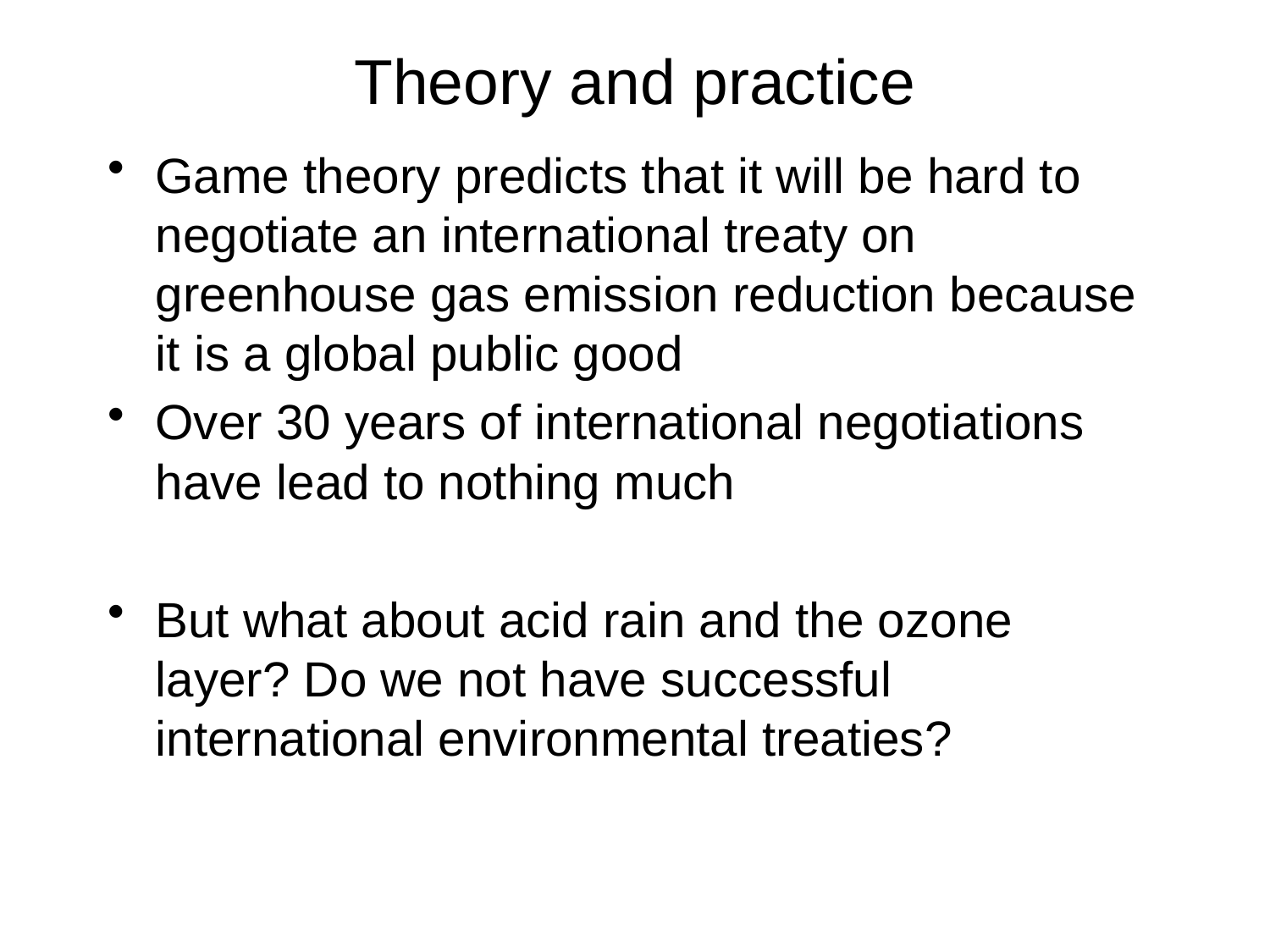

# Theory and practice
Game theory predicts that it will be hard to negotiate an international treaty on greenhouse gas emission reduction because it is a global public good
Over 30 years of international negotiations have lead to nothing much

But what about acid rain and the ozone layer? Do we not have successful international environmental treaties?